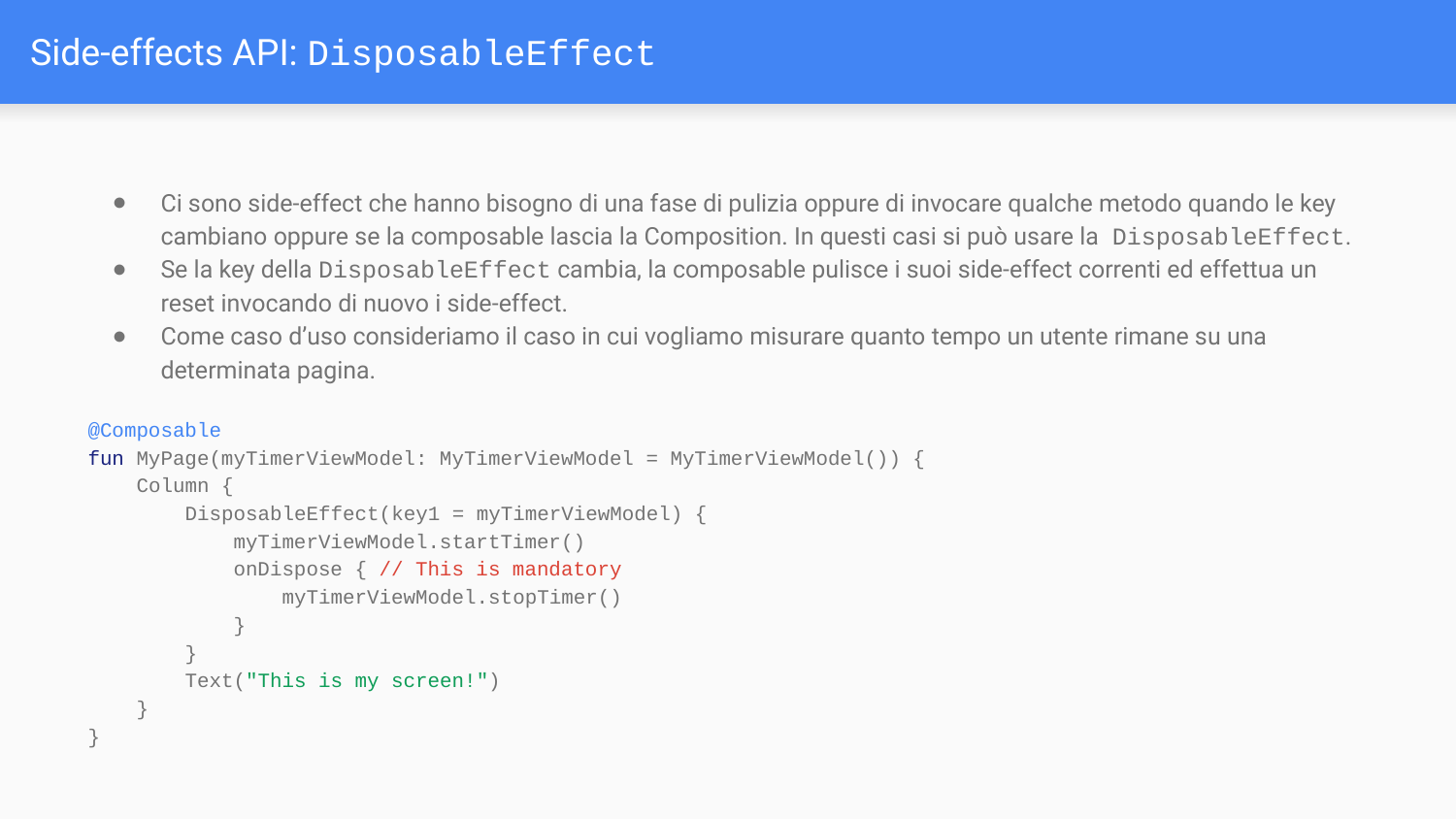

# Side-effects API: DisposableEffect
Ci sono side-effect che hanno bisogno di una fase di pulizia oppure di invocare qualche metodo quando le key cambiano oppure se la composable lascia la Composition. In questi casi si può usare la  DisposableEffect.
Se la key della DisposableEffect cambia, la composable pulisce i suoi side-effect correnti ed effettua un reset invocando di nuovo i side-effect.
Come caso d’uso consideriamo il caso in cui vogliamo misurare quanto tempo un utente rimane su una determinata pagina.

@Composable
fun MyPage(myTimerViewModel: MyTimerViewModel = MyTimerViewModel()) {
    Column {
        DisposableEffect(key1 = myTimerViewModel) {
            myTimerViewModel.startTimer()
            onDispose { // This is mandatory
                myTimerViewModel.stopTimer()
            }
        }
        Text("This is my screen!")
    }
}